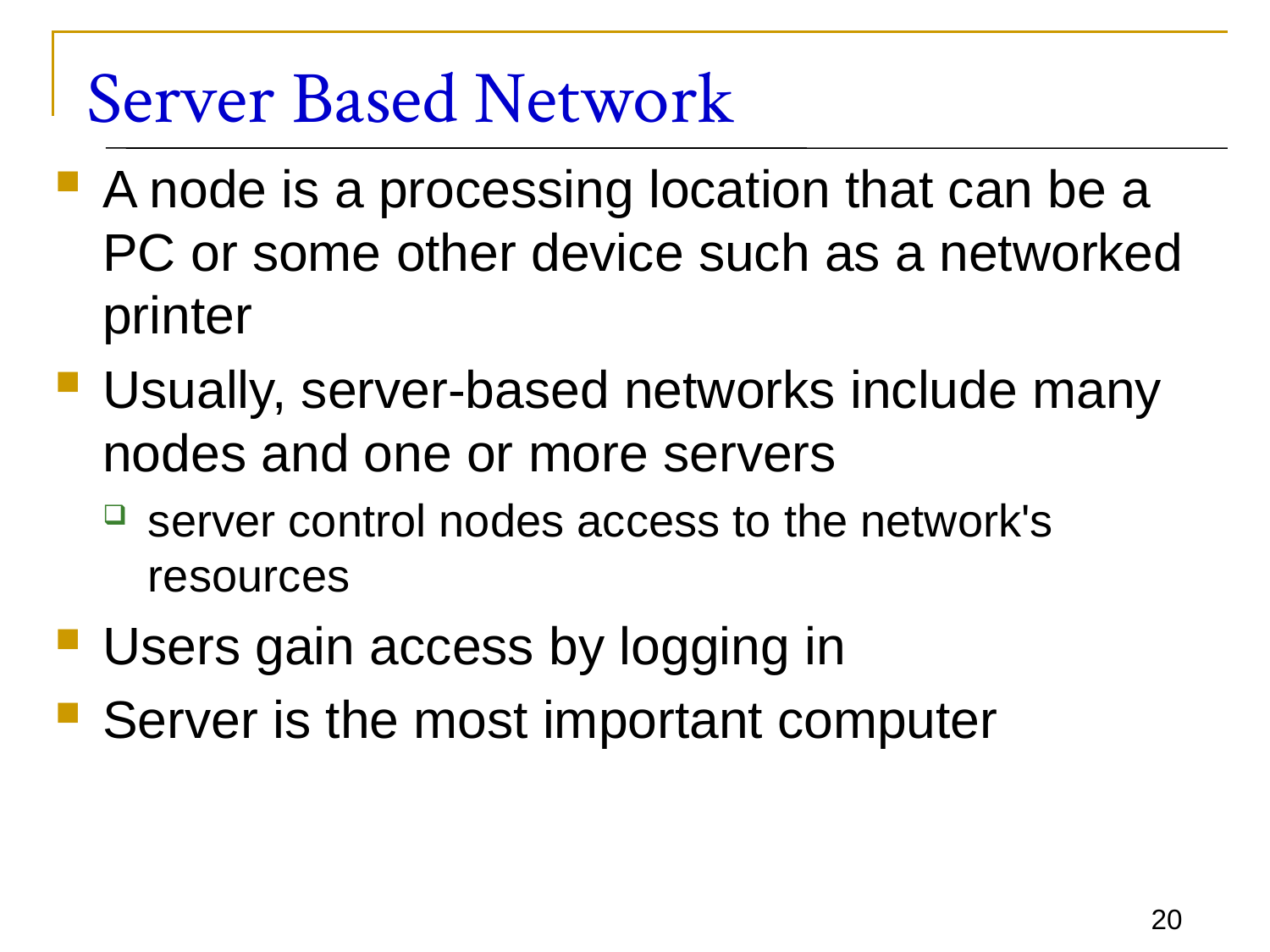

# Server Based Network
A node is a processing location that can be a PC or some other device such as a networked printer
Usually, server-based networks include many nodes and one or more servers
server control nodes access to the network's resources
Users gain access by logging in
Server is the most important computer